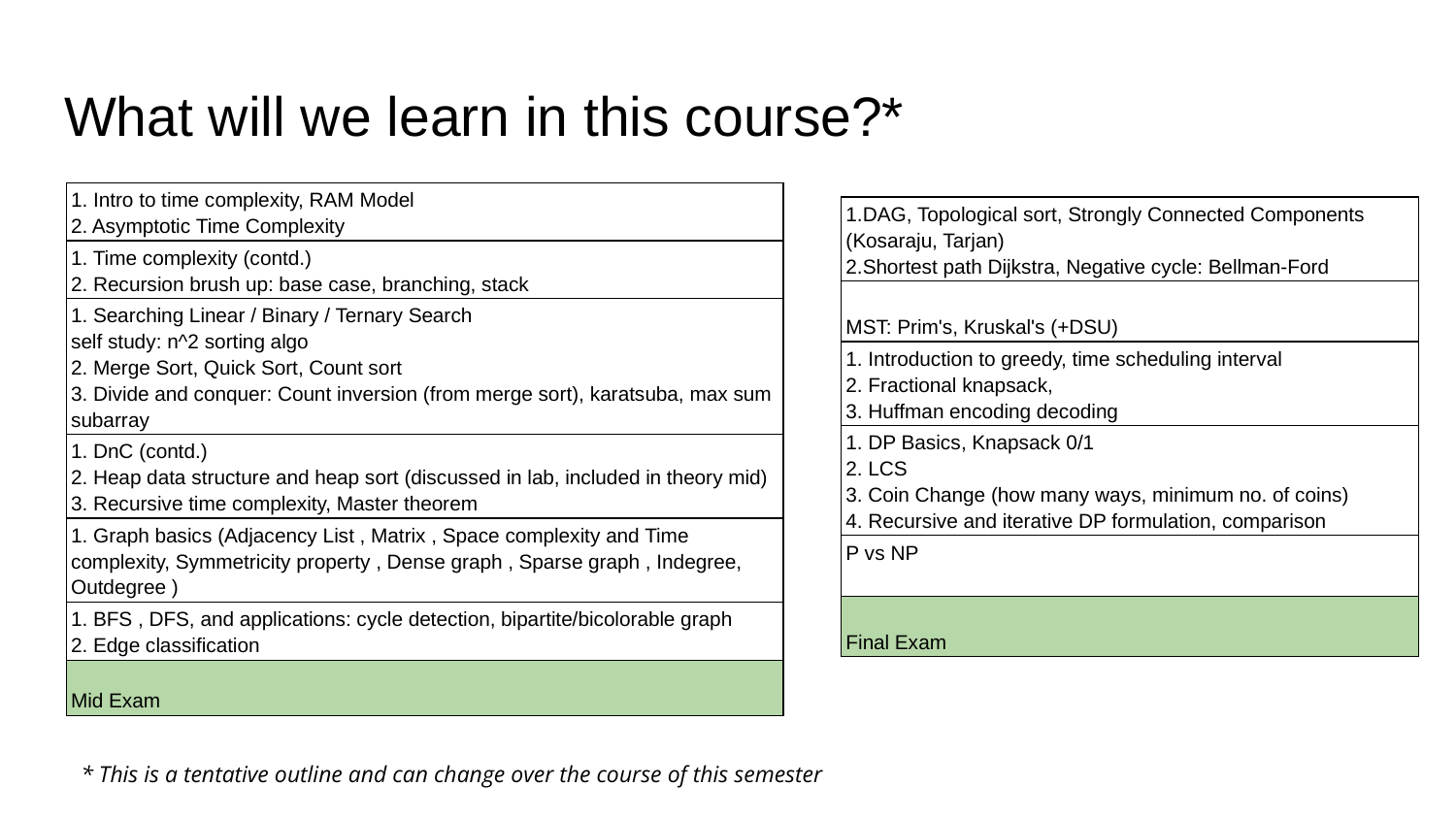

# What will we learn in this course?*
| 1. Intro to time complexity, RAM Model 2. Asymptotic Time Complexity |
| --- |
| 1. Time complexity (contd.) 2. Recursion brush up: base case, branching, stack |
| 1. Searching Linear / Binary / Ternary Search self study: n^2 sorting algo 2. Merge Sort, Quick Sort, Count sort 3. Divide and conquer: Count inversion (from merge sort), karatsuba, max sum subarray |
| 1. DnC (contd.) 2. Heap data structure and heap sort (discussed in lab, included in theory mid) 3. Recursive time complexity, Master theorem |
| 1. Graph basics (Adjacency List , Matrix , Space complexity and Time complexity, Symmetricity property , Dense graph , Sparse graph , Indegree, Outdegree ) |
| 1. BFS , DFS, and applications: cycle detection, bipartite/bicolorable graph 2. Edge classification |
| Mid Exam |
| 1.DAG, Topological sort, Strongly Connected Components (Kosaraju, Tarjan) 2.Shortest path Dijkstra, Negative cycle: Bellman-Ford |
| --- |
| MST: Prim's, Kruskal's (+DSU) |
| 1. Introduction to greedy, time scheduling interval 2. Fractional knapsack, 3. Huffman encoding decoding |
| 1. DP Basics, Knapsack 0/1 2. LCS 3. Coin Change (how many ways, minimum no. of coins) 4. Recursive and iterative DP formulation, comparison |
| P vs NP |
| Final Exam |
* This is a tentative outline and can change over the course of this semester